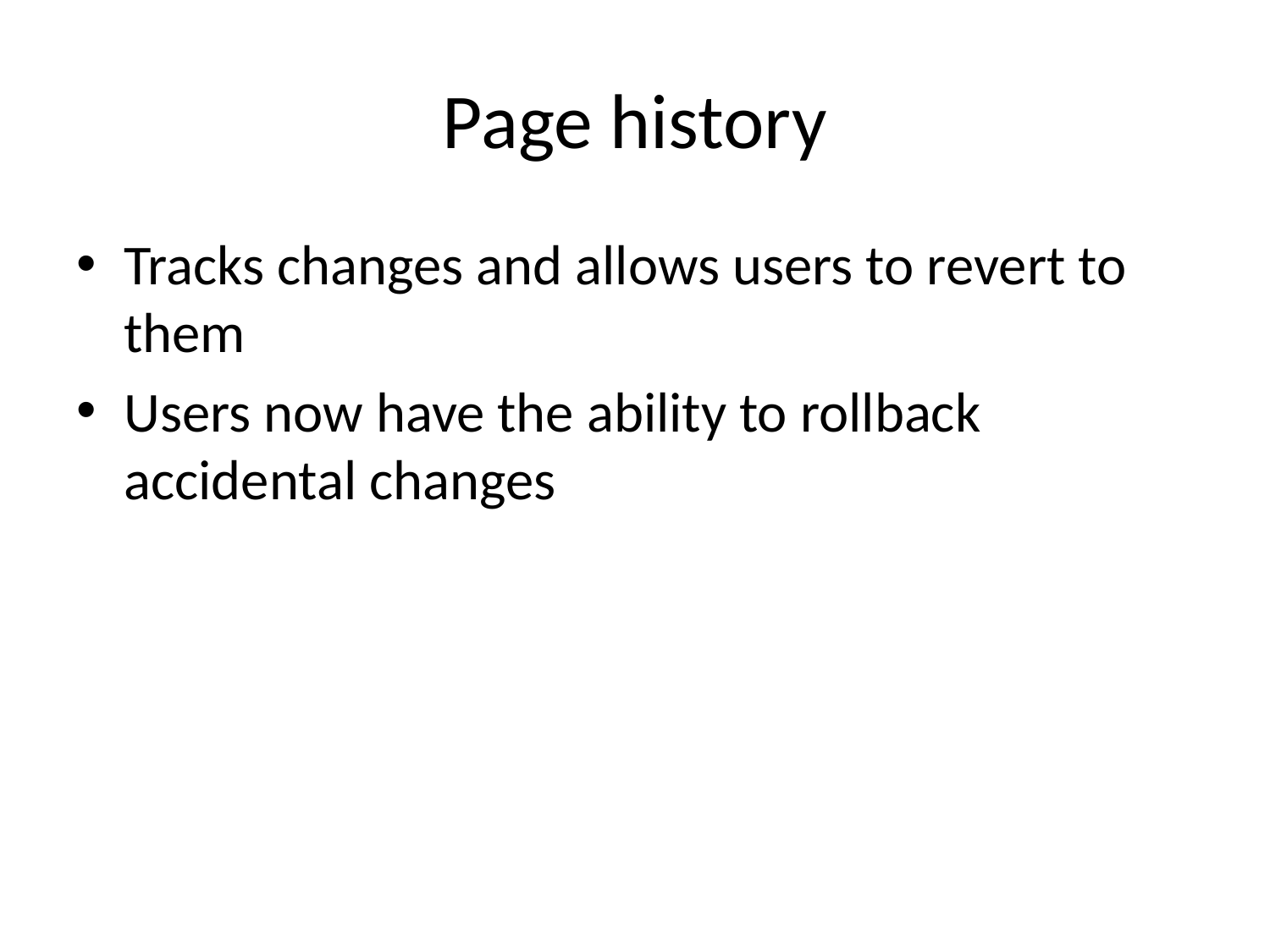

# Page history
Tracks changes and allows users to revert to them
Users now have the ability to rollback accidental changes